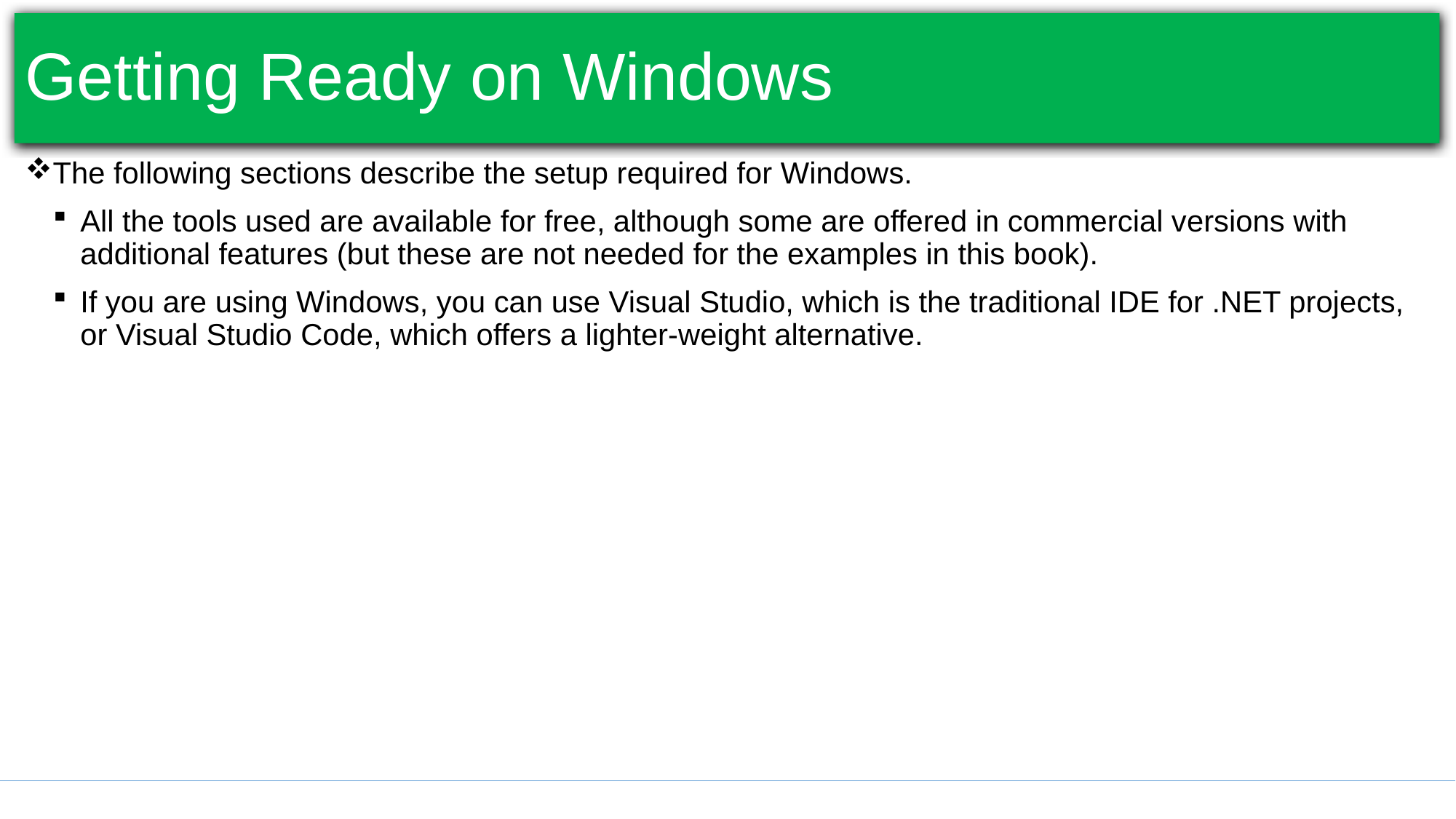

# Getting Ready on Windows
The following sections describe the setup required for Windows.
All the tools used are available for free, although some are offered in commercial versions with additional features (but these are not needed for the examples in this book).
If you are using Windows, you can use Visual Studio, which is the traditional IDE for .NET projects, or Visual Studio Code, which offers a lighter-weight alternative.